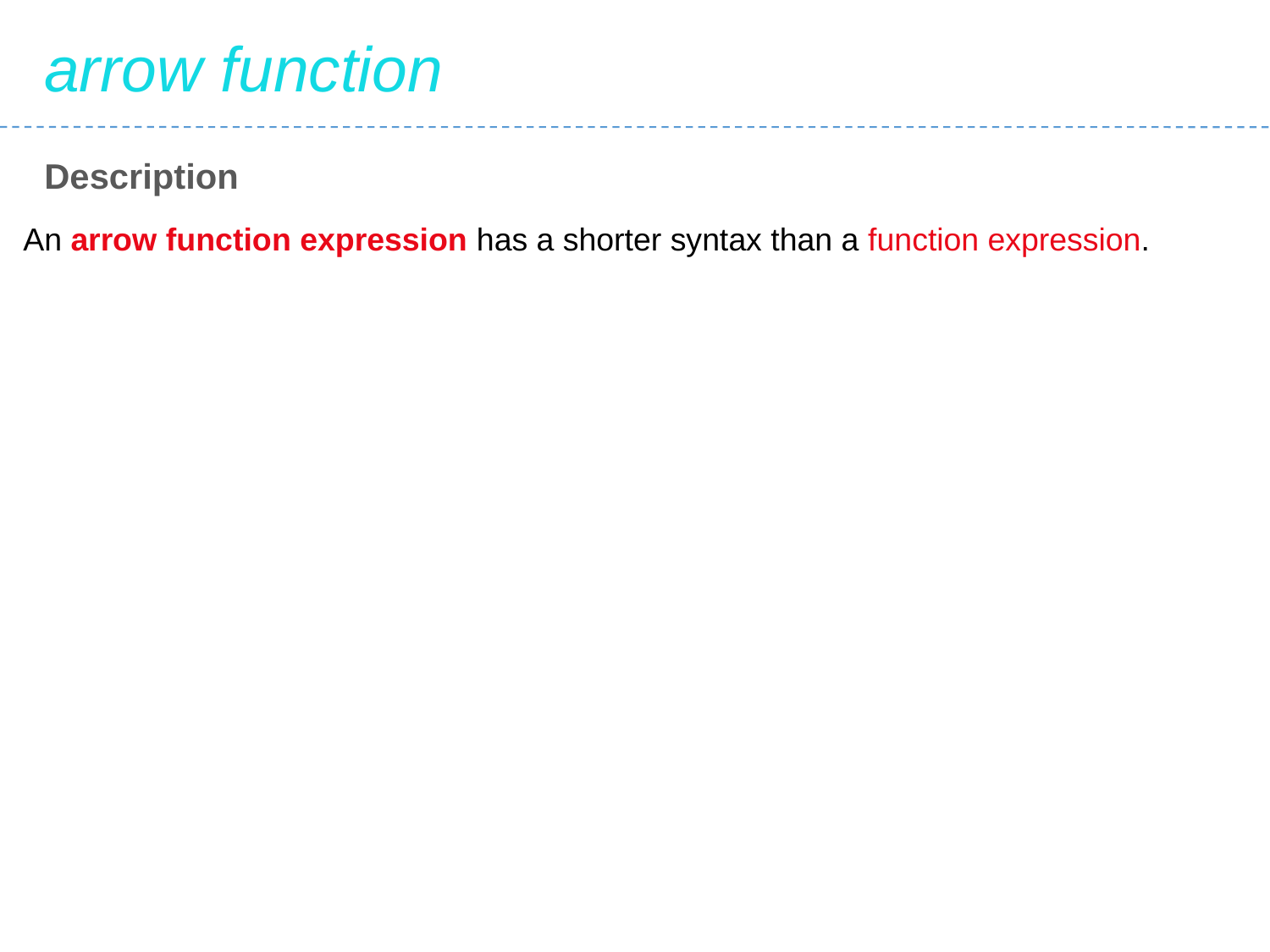

arrow function
Description
An arrow function expression has a shorter syntax than a function expression.